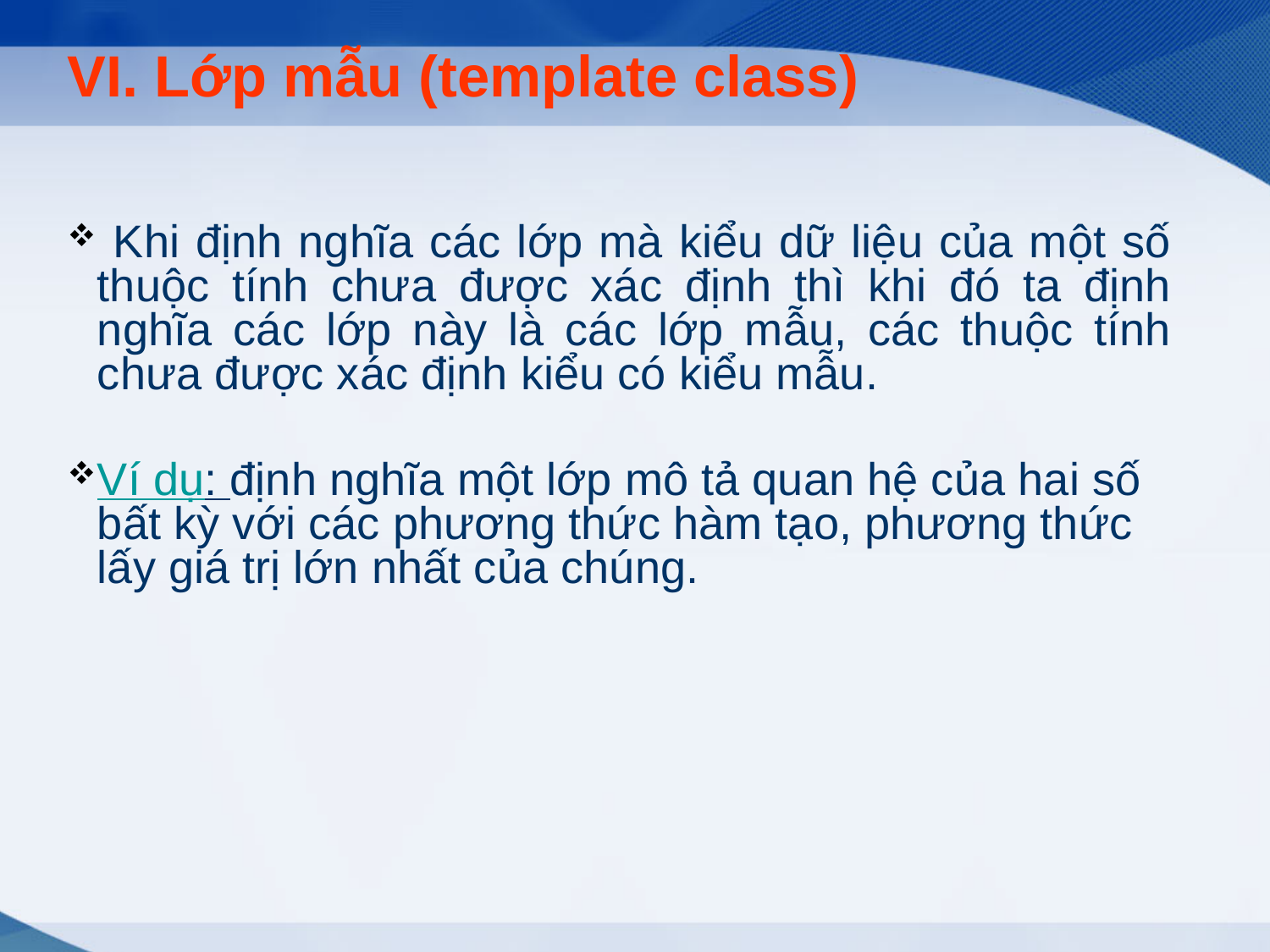

# VI. Lớp mẫu (template class)
 Khi định nghĩa các lớp mà kiểu dữ liệu của một số thuộc tính chưa được xác định thì khi đó ta định nghĩa các lớp này là các lớp mẫu, các thuộc tính chưa được xác định kiểu có kiểu mẫu.

Ví dụ: định nghĩa một lớp mô tả quan hệ của hai số bất kỳ với các phương thức hàm tạo, phương thức lấy giá trị lớn nhất của chúng.